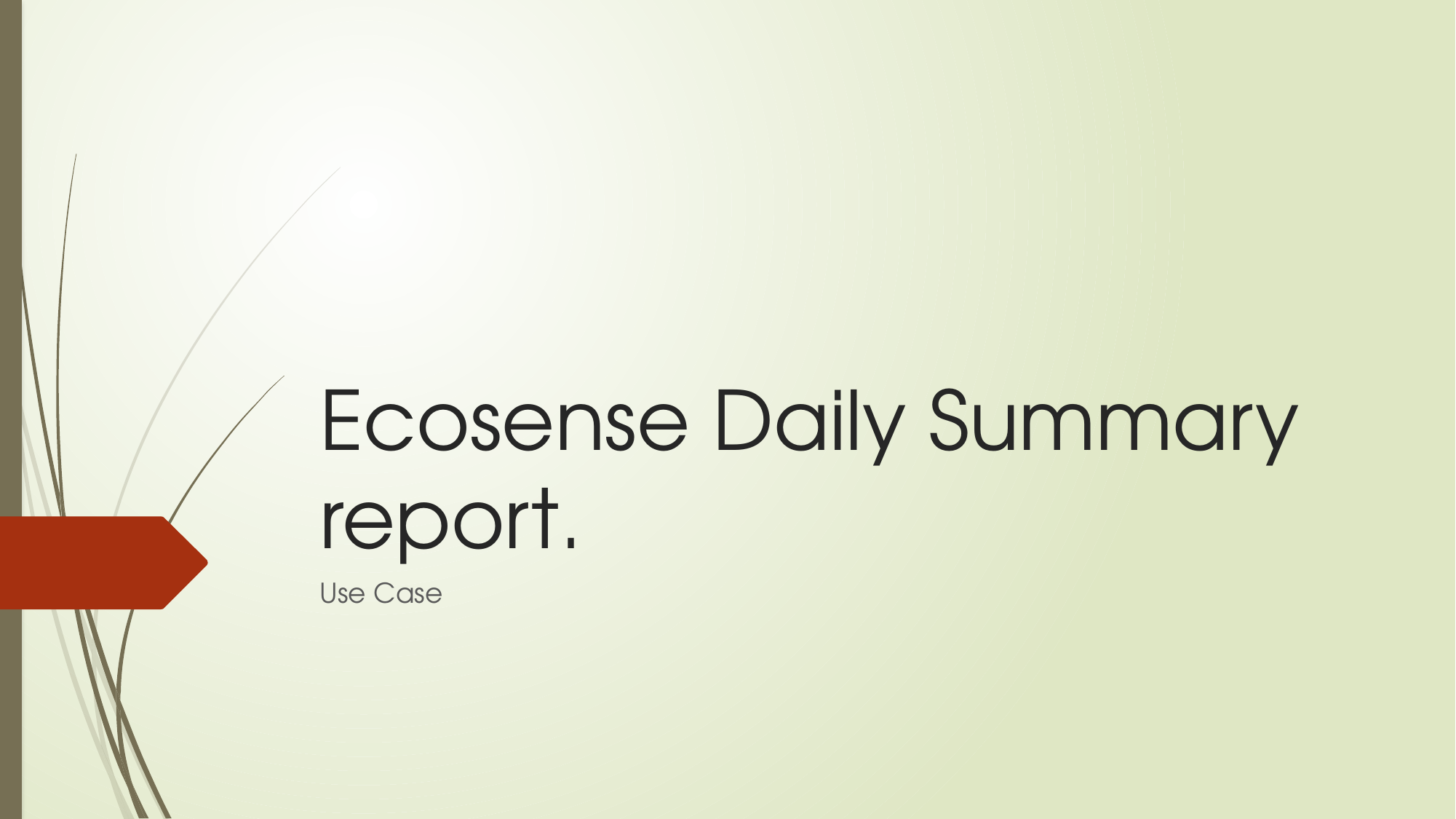

# Ecosense Daily Summary report.
Use Case